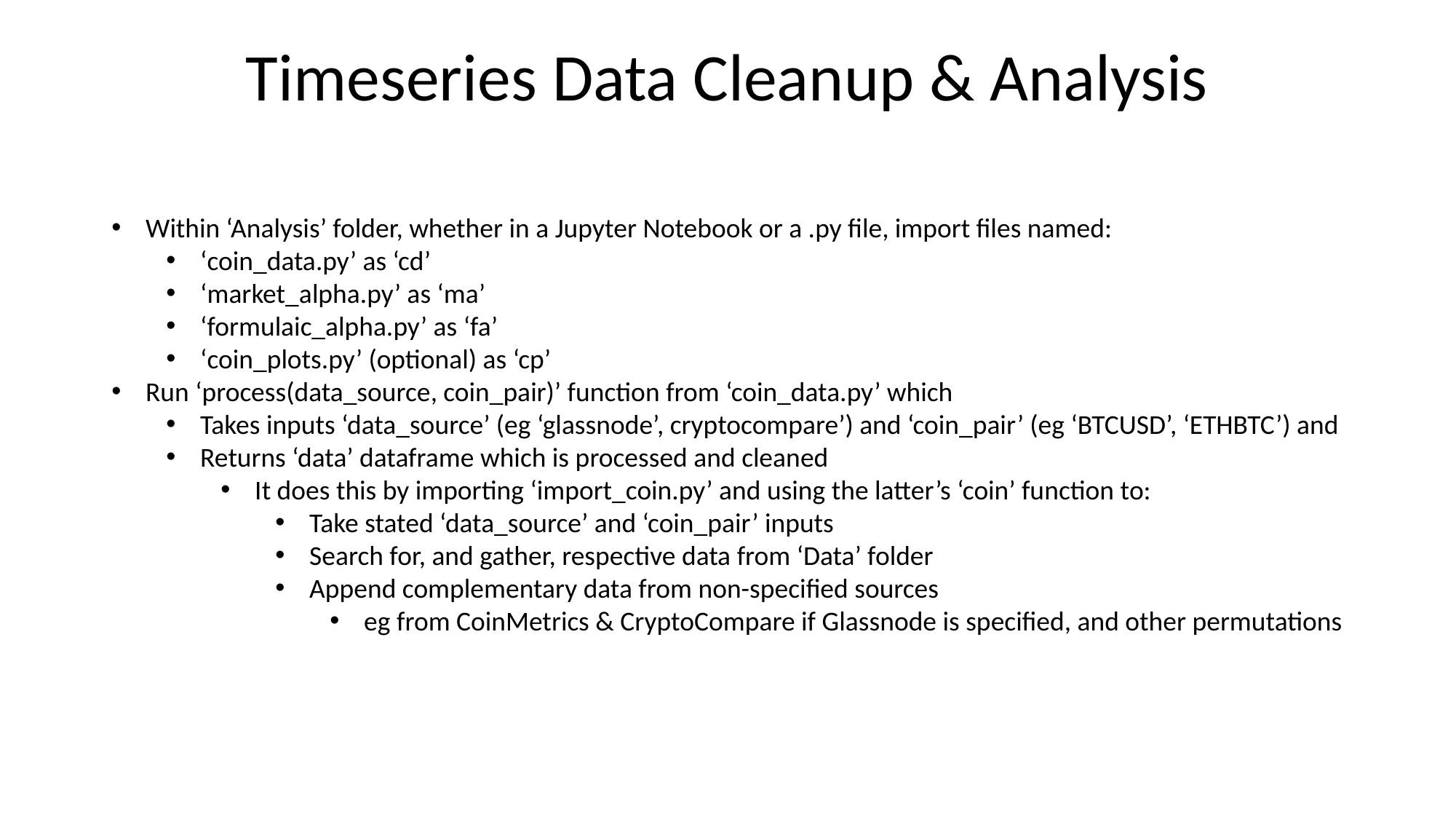

# Timeseries Data Cleanup & Analysis
Within ‘Analysis’ folder, whether in a Jupyter Notebook or a .py file, import files named:
‘coin_data.py’ as ‘cd’
‘market_alpha.py’ as ‘ma’
‘formulaic_alpha.py’ as ‘fa’
‘coin_plots.py’ (optional) as ‘cp’
Run ‘process(data_source, coin_pair)’ function from ‘coin_data.py’ which
Takes inputs ‘data_source’ (eg ‘glassnode’, cryptocompare’) and ‘coin_pair’ (eg ‘BTCUSD’, ‘ETHBTC’) and
Returns ‘data’ dataframe which is processed and cleaned
It does this by importing ‘import_coin.py’ and using the latter’s ‘coin’ function to:
Take stated ‘data_source’ and ‘coin_pair’ inputs
Search for, and gather, respective data from ‘Data’ folder
Append complementary data from non-specified sources
eg from CoinMetrics & CryptoCompare if Glassnode is specified, and other permutations